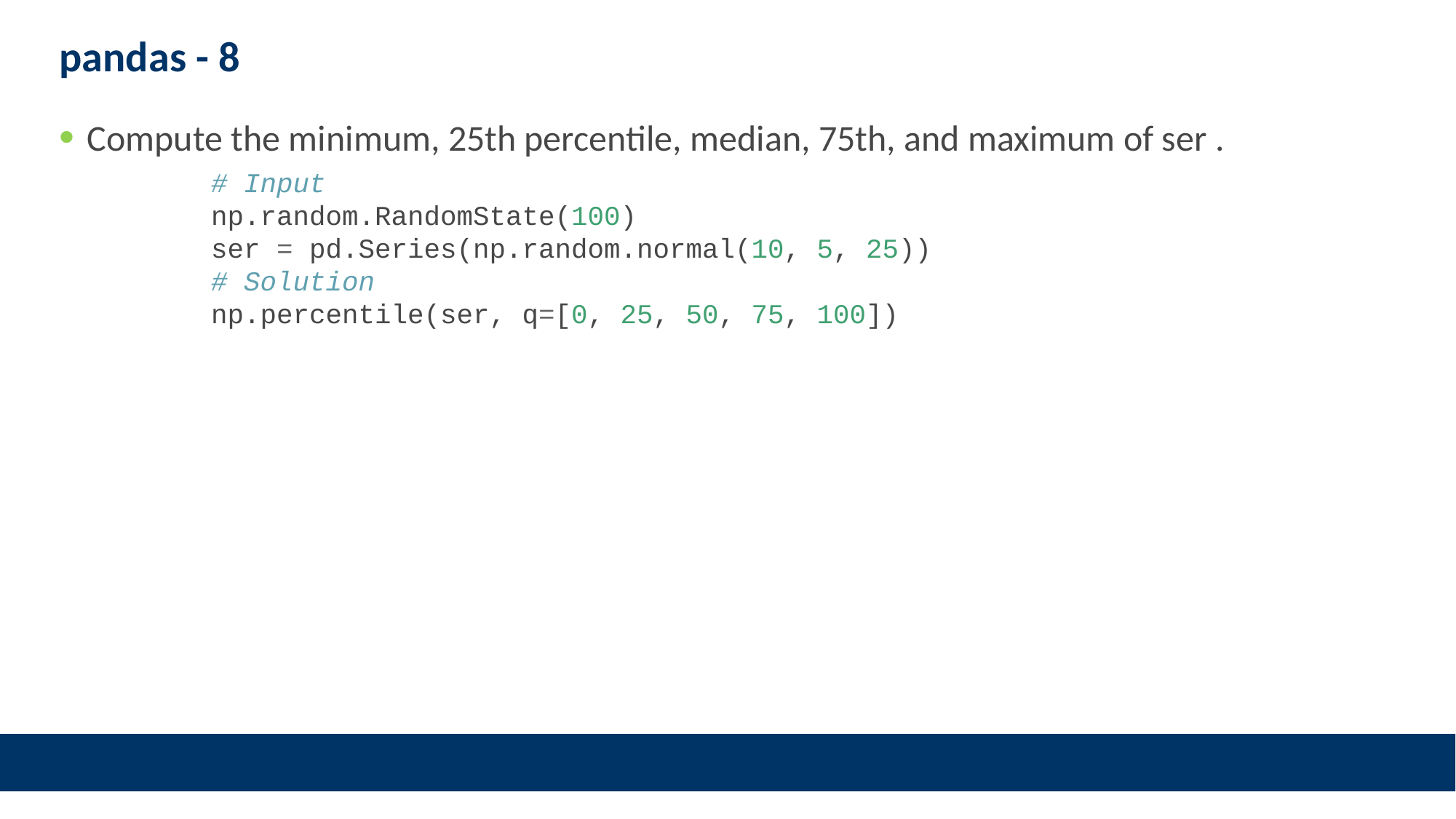

# pandas - 8
Compute the minimum, 25th percentile, median, 75th, and maximum of ser .
# Input np.random.RandomState(100) ser = pd.Series(np.random.normal(10, 5, 25)) # Solution np.percentile(ser, q=[0, 25, 50, 75, 100])